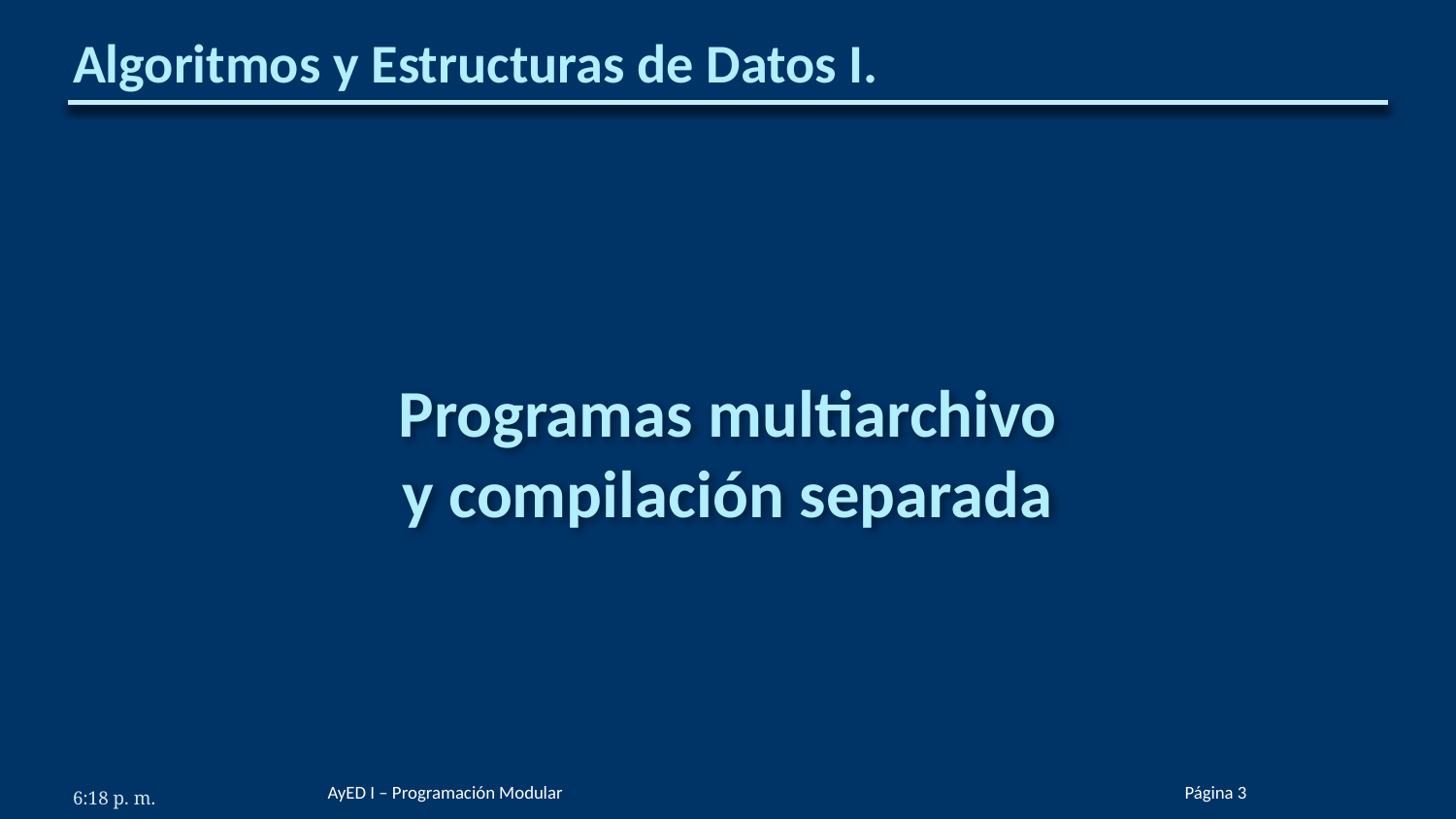

# Algoritmos y Estructuras de Datos I.
Programas multiarchivo
y compilación separada
AyED I – Programación Modular
Página 3
6:18 p. m.